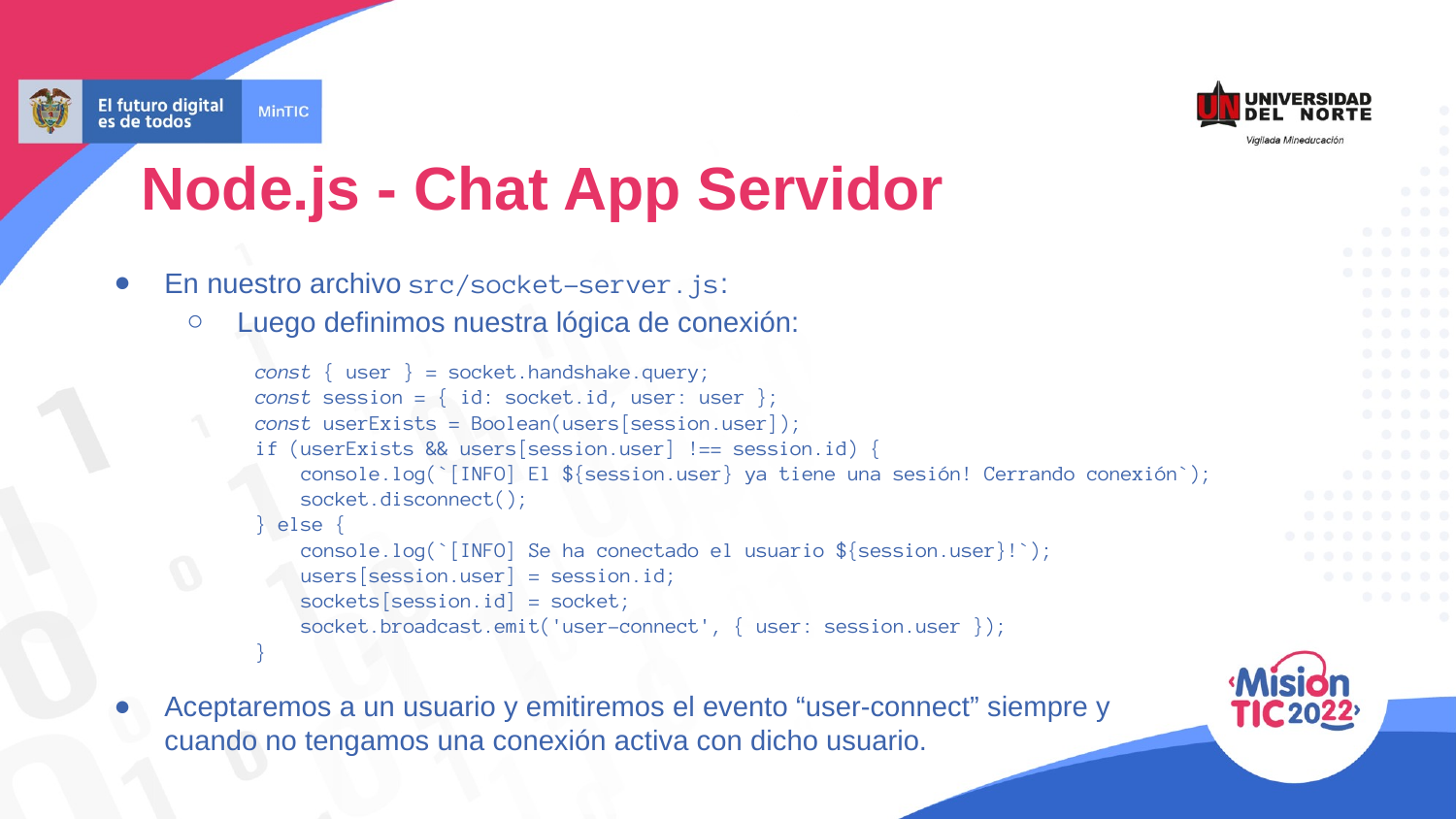

Node.js - Chat App Servidor
En nuestro archivo src/socket-server.js:
Luego definimos nuestra lógica de conexión:
        const { user } = socket.handshake.query;
        const session = { id: socket.id, user: user };
        const userExists = Boolean(users[session.user]);
        if (userExists && users[session.user] !== session.id) {
            console.log(`[INFO] El ${session.user} ya tiene una sesión! Cerrando conexión`);
            socket.disconnect();
        } else {
            console.log(`[INFO] Se ha conectado el usuario ${session.user}!`);
            users[session.user] = session.id;
            sockets[session.id] = socket;
            socket.broadcast.emit('user-connect', { user: session.user });
        }

Aceptaremos a un usuario y emitiremos el evento “user-connect” siempre y
cuando no tengamos una conexión activa con dicho usuario.